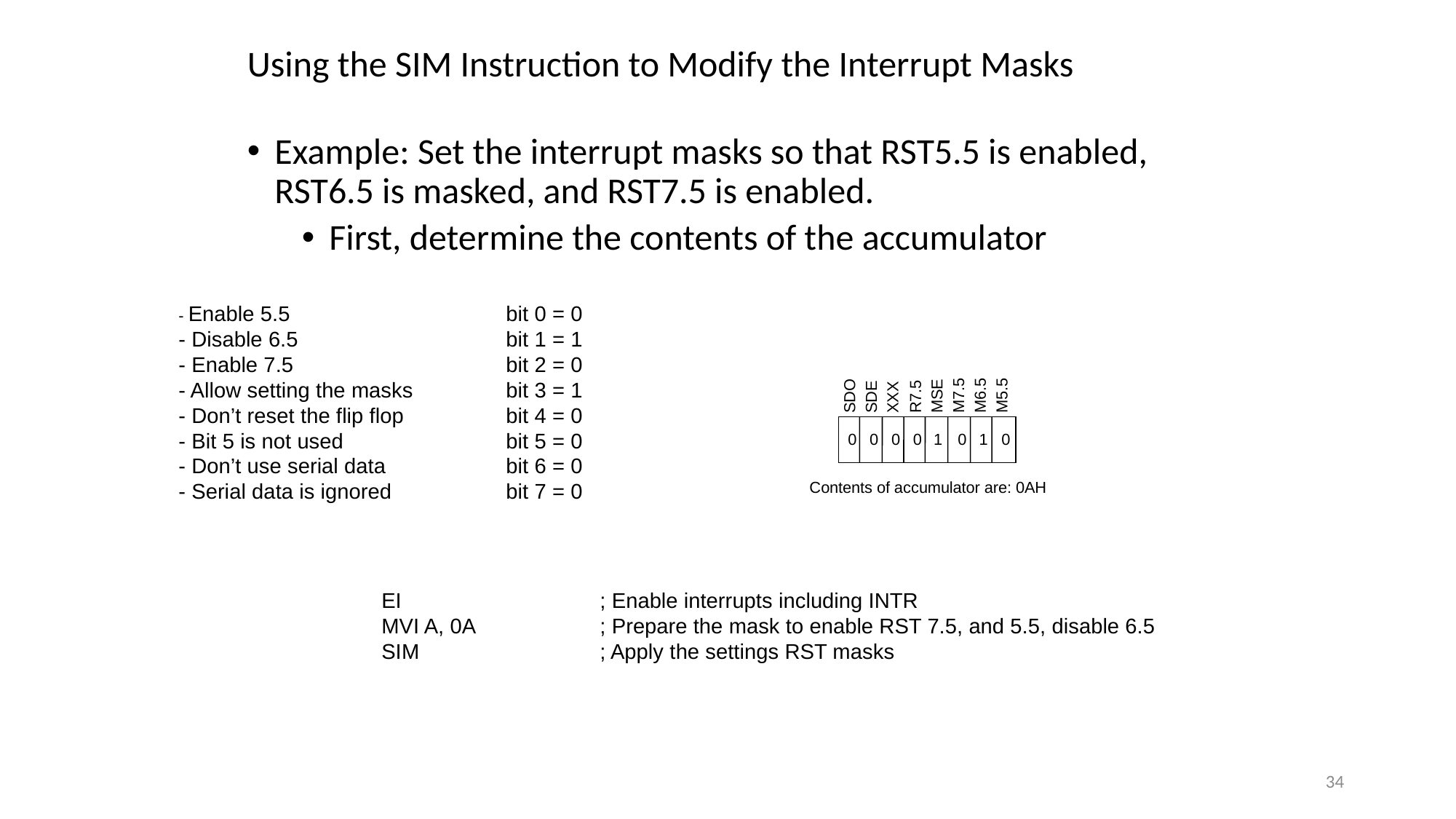

# Using the SIM Instruction to Modify the Interrupt Masks
Example: Set the interrupt masks so that RST5.5 is enabled, RST6.5 is masked, and RST7.5 is enabled.
First, determine the contents of the accumulator
- Enable 5.5		bit 0 = 0
- Disable 6.5		bit 1 = 1
- Enable 7.5		bit 2 = 0
- Allow setting the masks	bit 3 = 1
- Don’t reset the flip flop	bit 4 = 0
- Bit 5 is not used		bit 5 = 0
- Don’t use serial data		bit 6 = 0
- Serial data is ignored		bit 7 = 0
M7.5
M6.5
M5.5
SDO
MSE
R7.5
SDE
XXX

1
0
0
0
0
0
1
0
Contents of accumulator are: 0AH
EI		; Enable interrupts including INTR
MVI A, 0A		; Prepare the mask to enable RST 7.5, and 5.5, disable 6.5
SIM		; Apply the settings RST masks
34